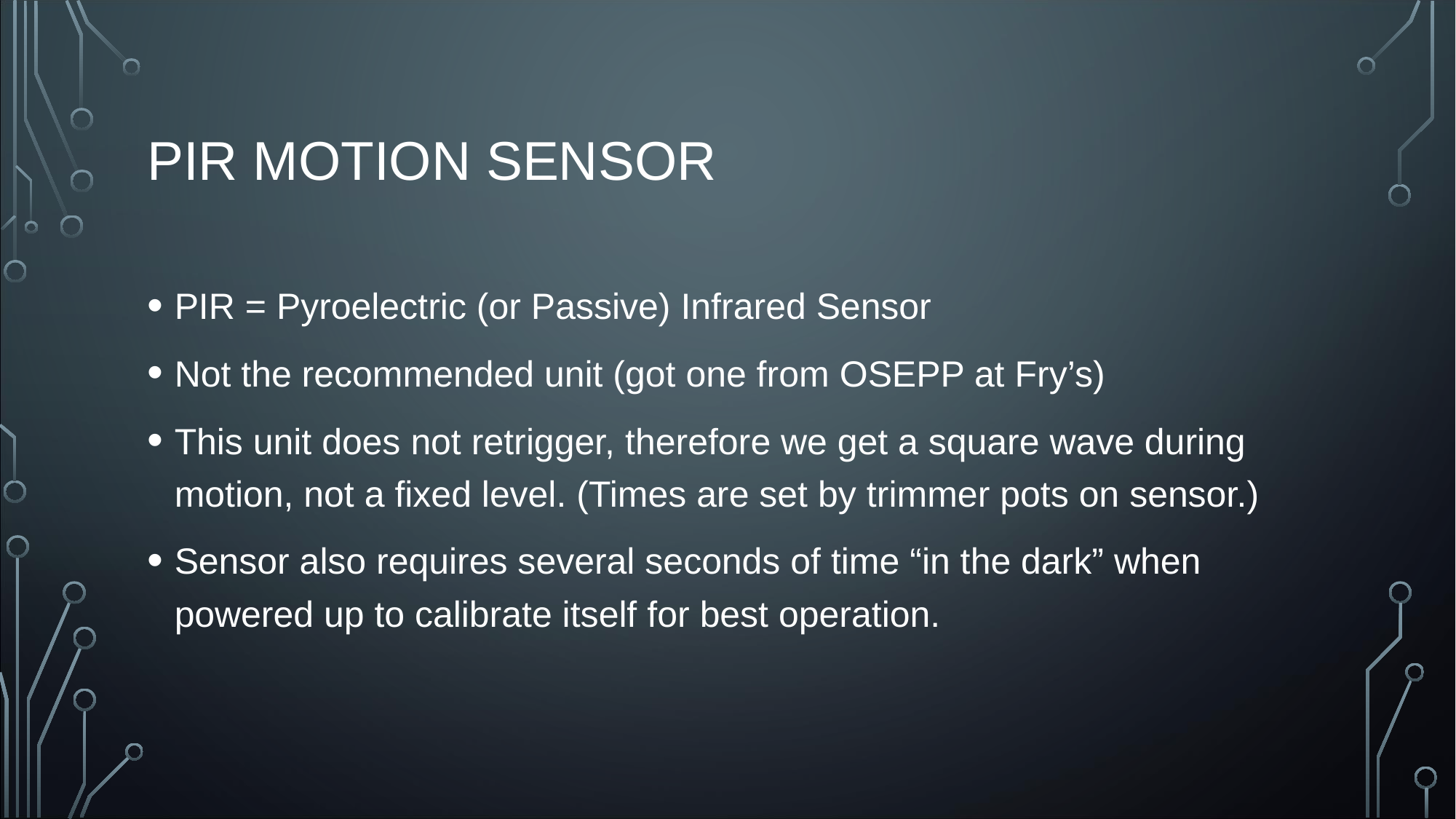

# PIR Motion Sensor
PIR = Pyroelectric (or Passive) Infrared Sensor
Not the recommended unit (got one from OSEPP at Fry’s)
This unit does not retrigger, therefore we get a square wave during motion, not a fixed level. (Times are set by trimmer pots on sensor.)
Sensor also requires several seconds of time “in the dark” when powered up to calibrate itself for best operation.